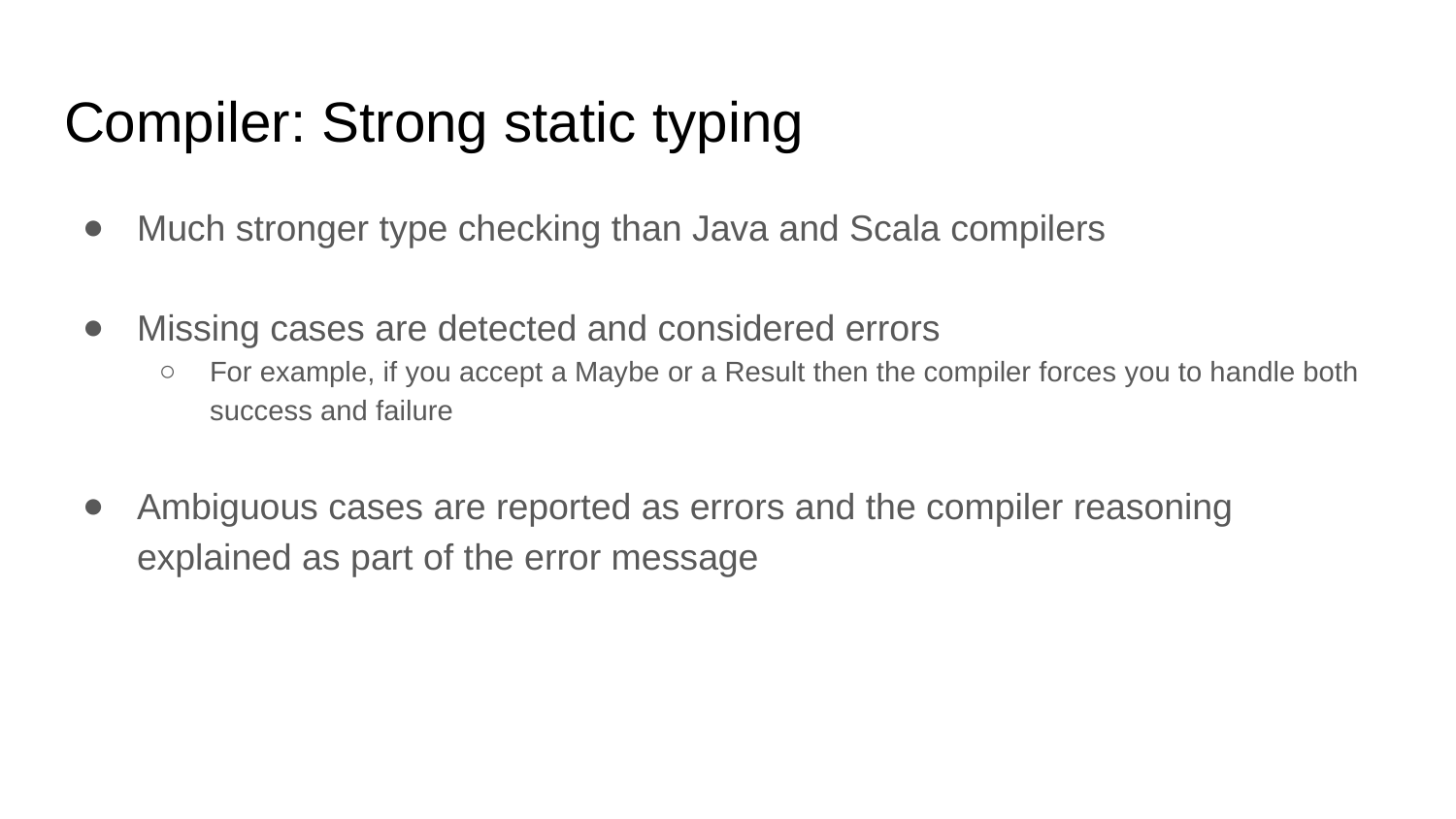

# Compiler: Strong static typing
Much stronger type checking than Java and Scala compilers

Missing cases are detected and considered errors
For example, if you accept a Maybe or a Result then the compiler forces you to handle both success and failure

Ambiguous cases are reported as errors and the compiler reasoning explained as part of the error message